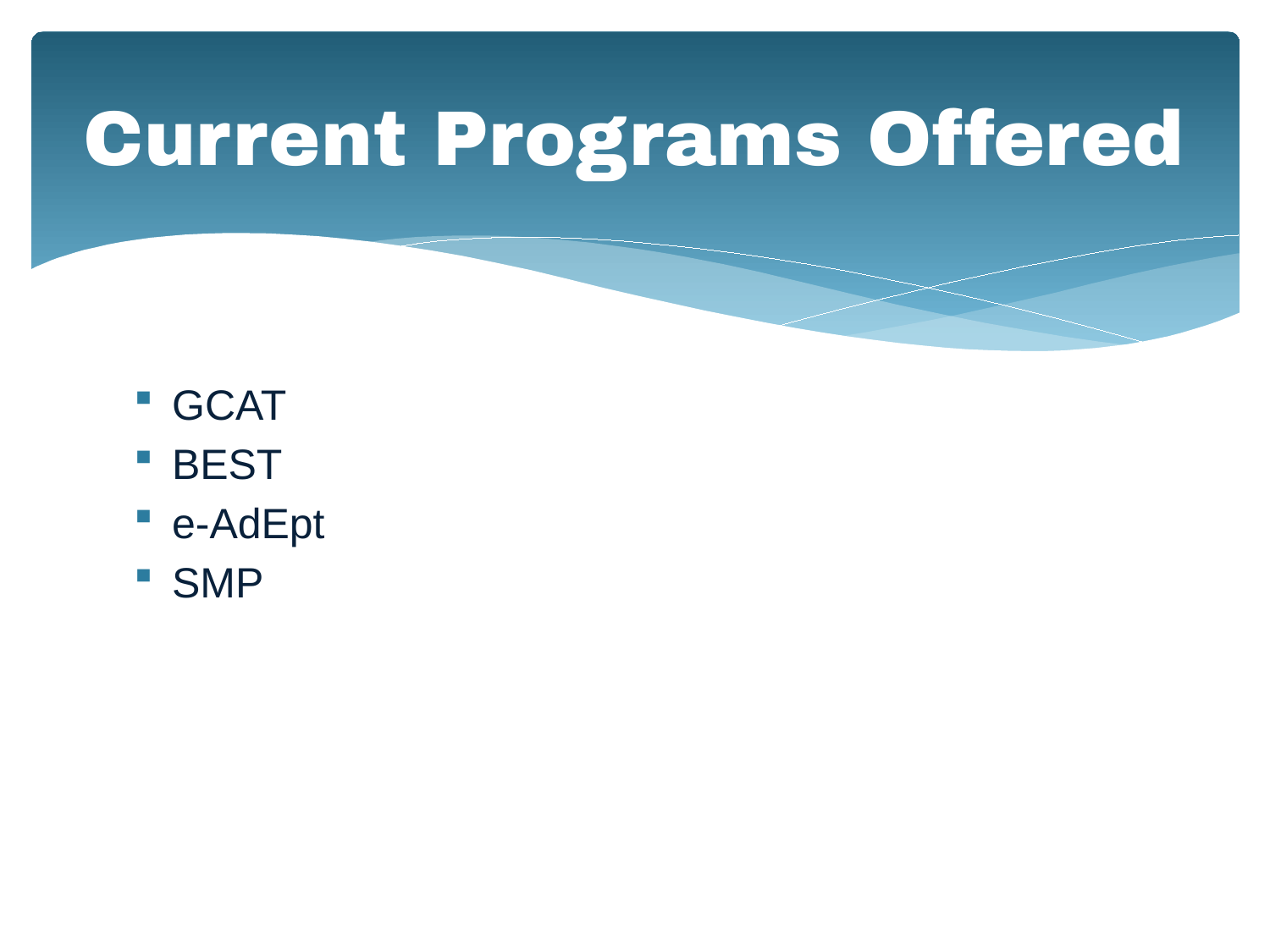

# Current Programs Offered
GCAT
BEST
e-AdEpt
SMP